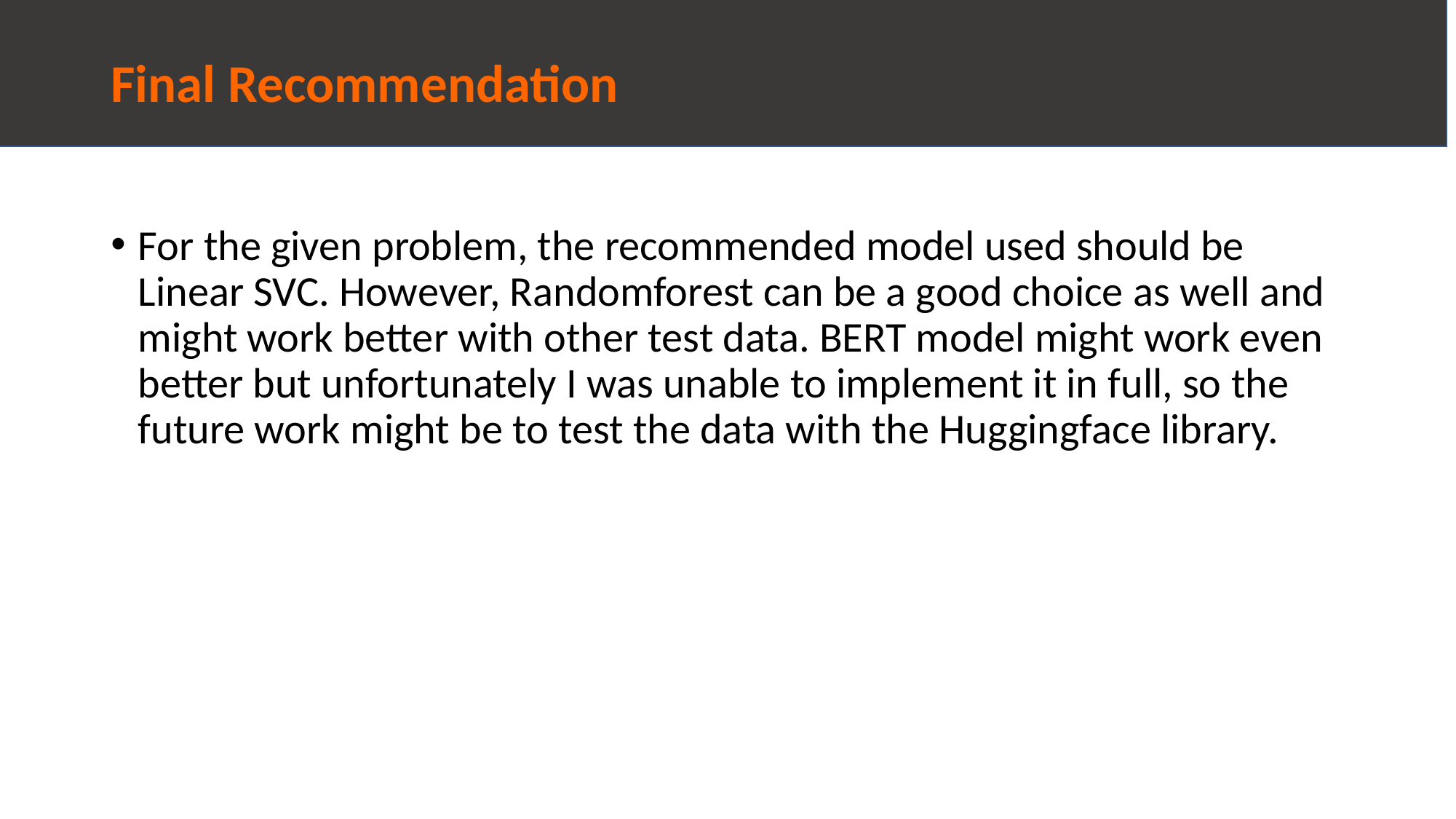

# Final Recommendation

For the given problem, the recommended model used should be Linear SVC. However, Randomforest can be a good choice as well and might work better with other test data. BERT model might work even better but unfortunately I was unable to implement it in full, so the future work might be to test the data with the Huggingface library.